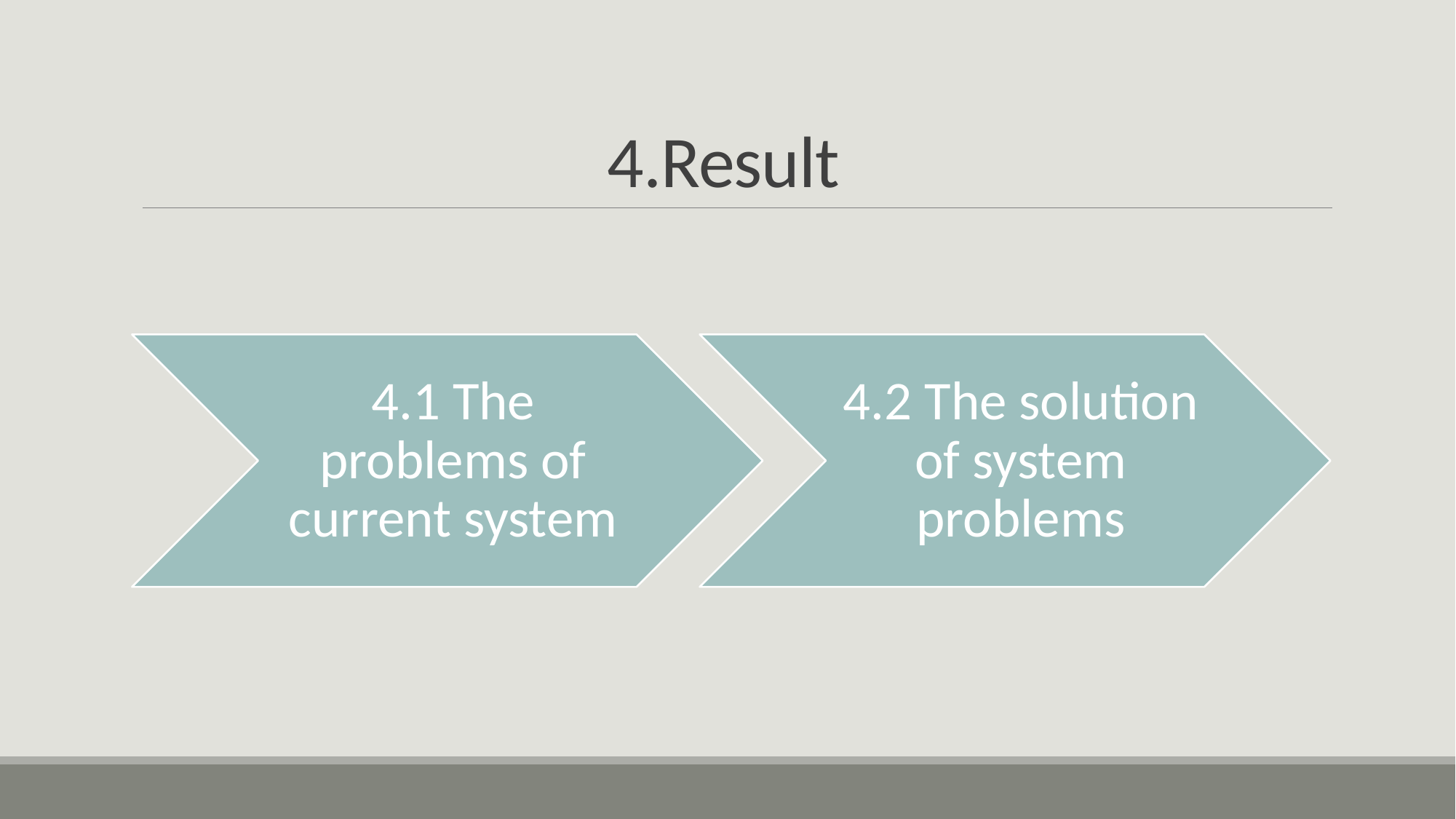

# 4.Result
4.1 The problems of current system
4.2 The solution of system problems